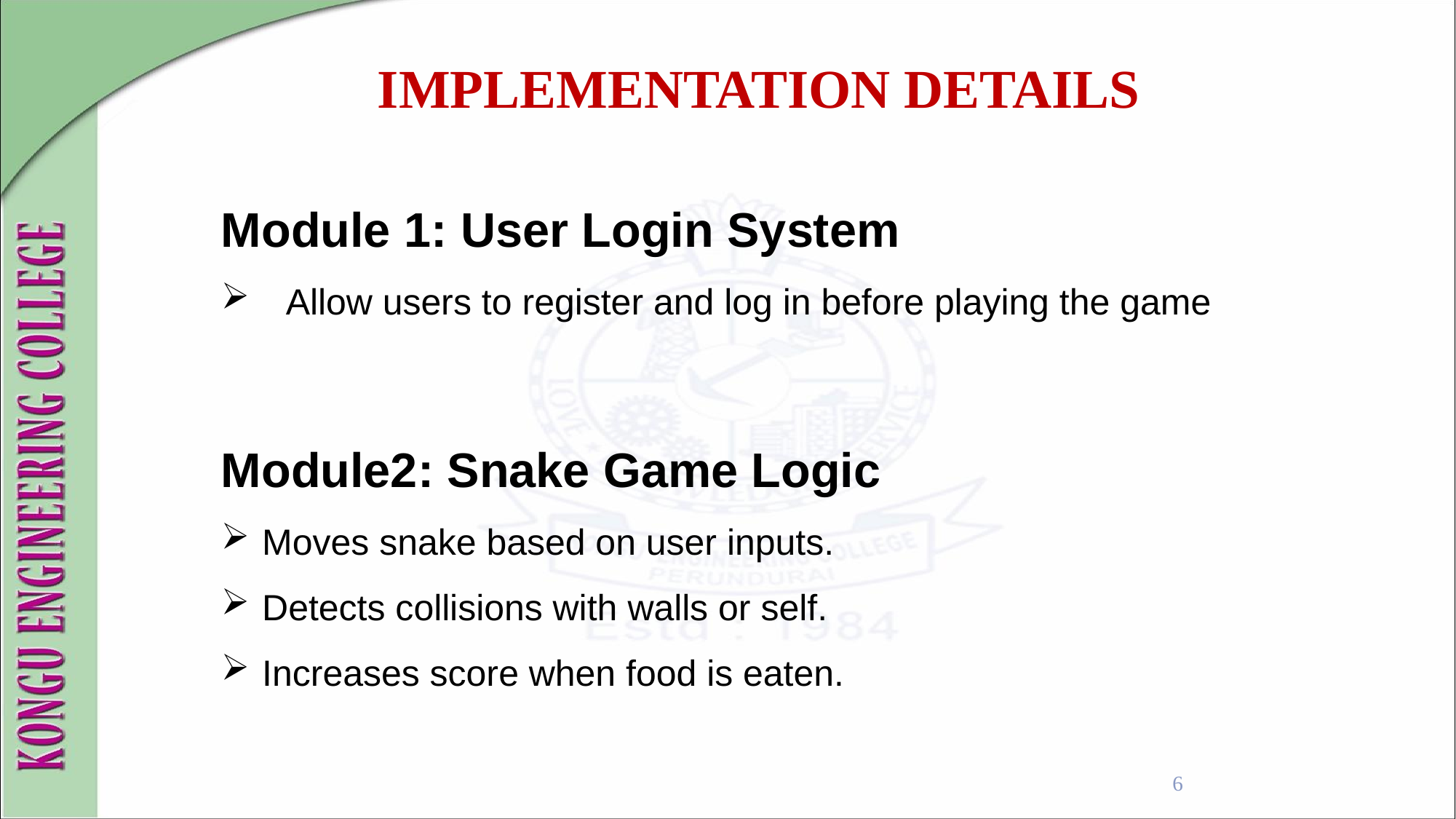

IMPLEMENTATION DETAILS
Module 1: User Login System
 Allow users to register and log in before playing the game

Module2: Snake Game Logic
Moves snake based on user inputs.
Detects collisions with walls or self.
Increases score when food is eaten.

6